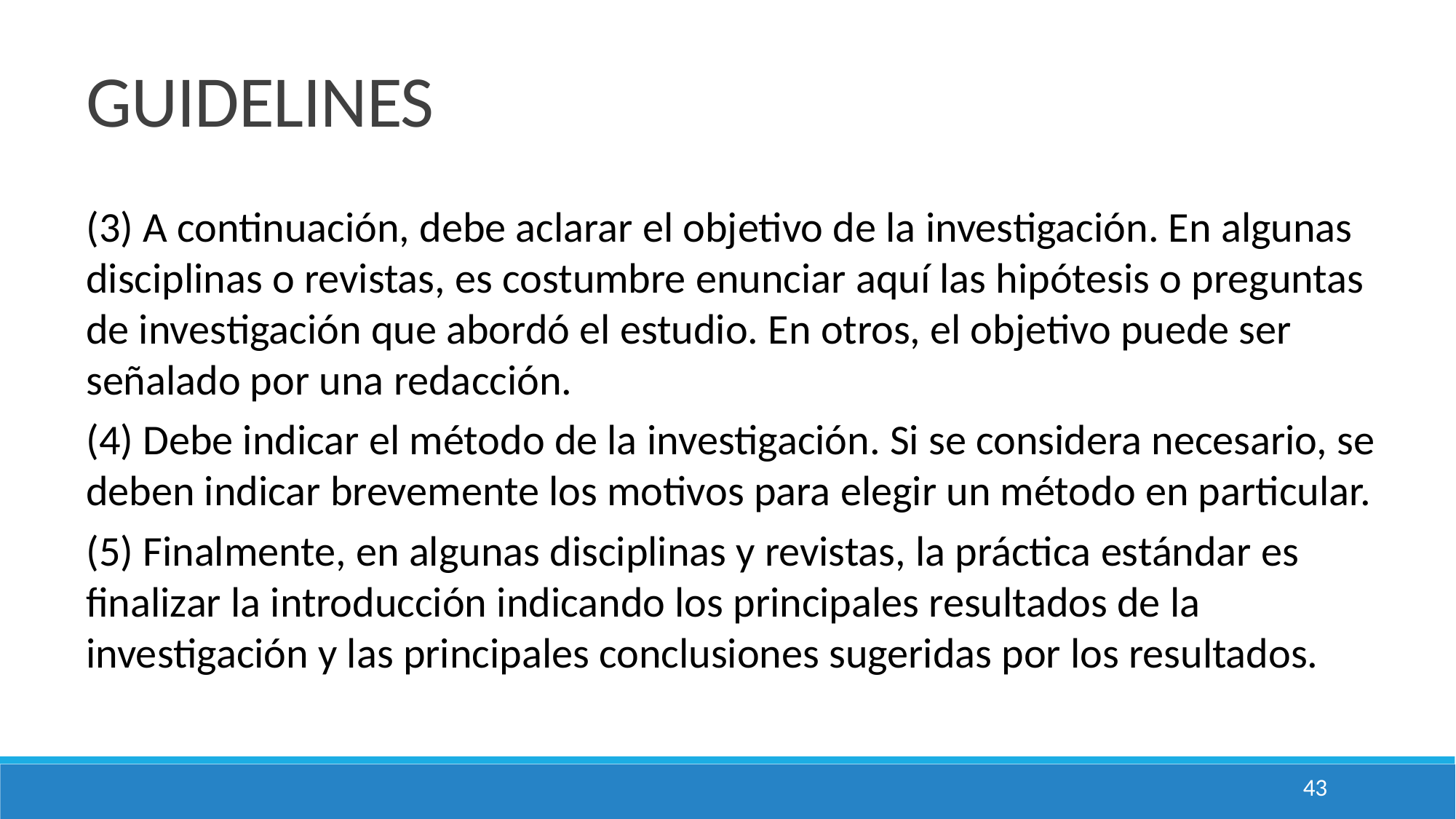

GUIDELINES
(3) A continuación, debe aclarar el objetivo de la investigación. En algunas disciplinas o revistas, es costumbre enunciar aquí las hipótesis o preguntas de investigación que abordó el estudio. En otros, el objetivo puede ser señalado por una redacción.
(4) Debe indicar el método de la investigación. Si se considera necesario, se deben indicar brevemente los motivos para elegir un método en particular.
(5) Finalmente, en algunas disciplinas y revistas, la práctica estándar es finalizar la introducción indicando los principales resultados de la investigación y las principales conclusiones sugeridas por los resultados.
43